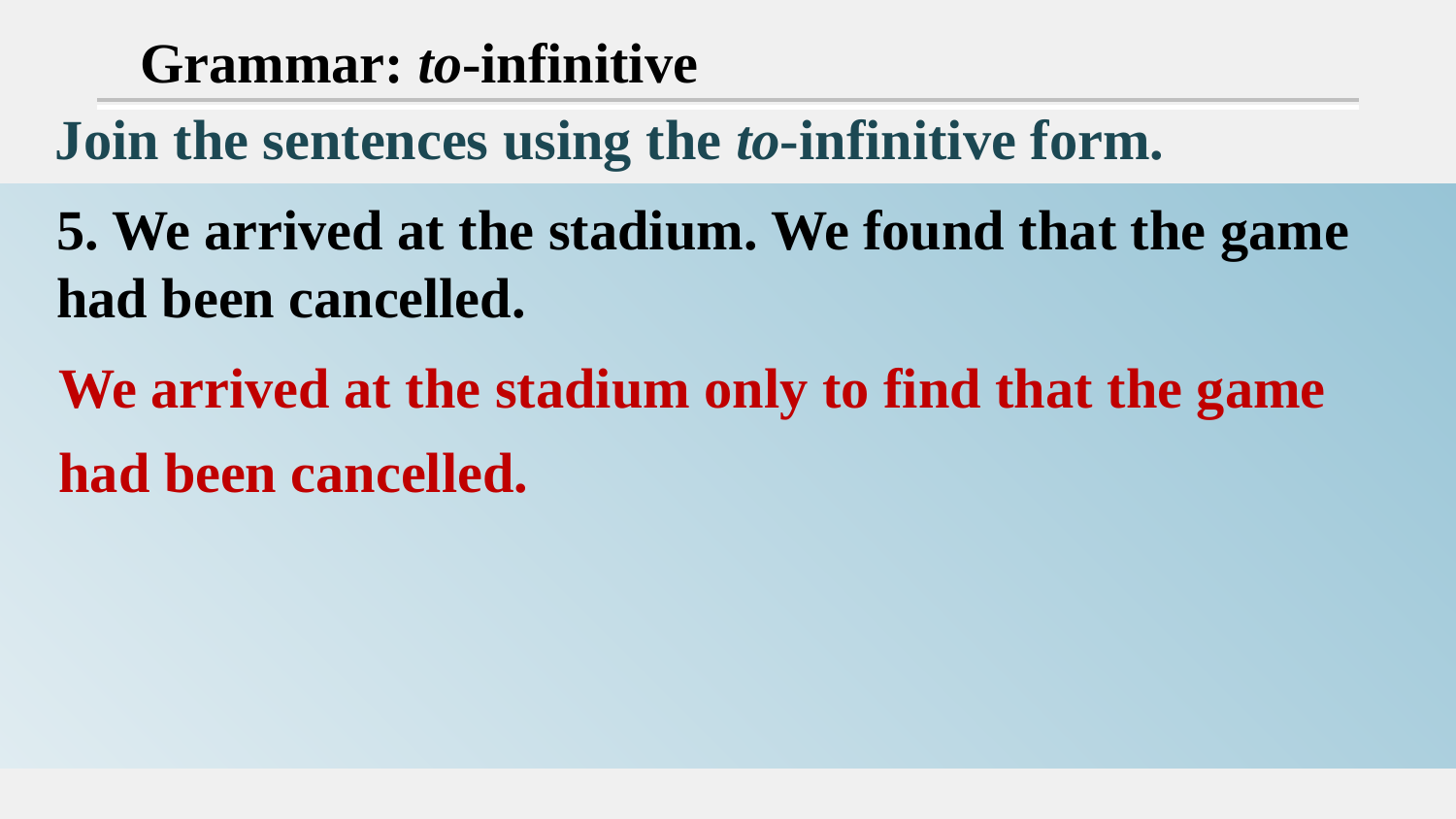

Grammar: to-infinitive
Join the sentences using the to-infinitive form.

5. We arrived at the stadium. We found that the game had been cancelled.
We arrived at the stadium only to find that the game had been cancelled.